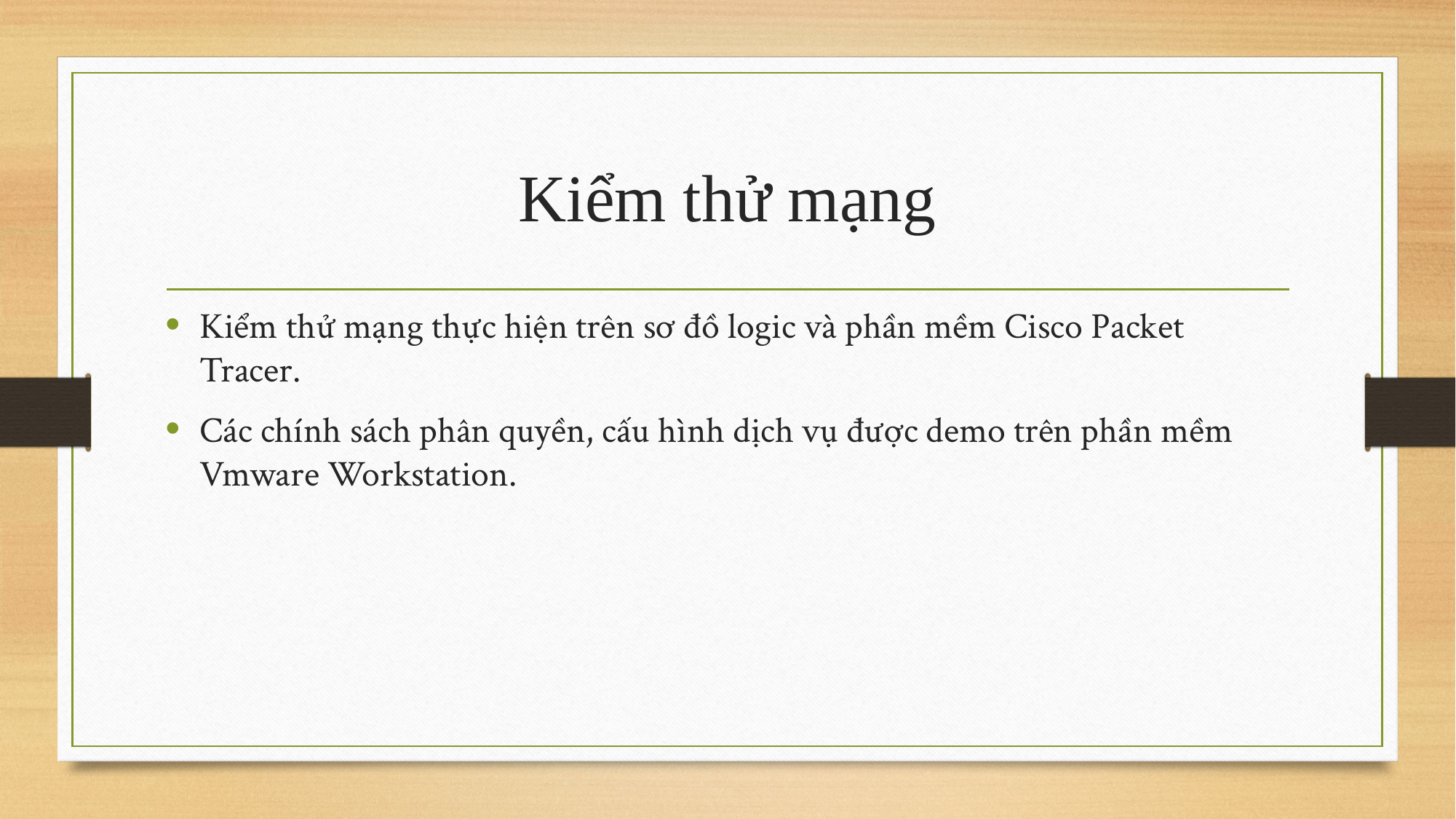

# Kiểm thử mạng
Kiểm thử mạng thực hiện trên sơ đồ logic và phần mềm Cisco Packet Tracer.
Các chính sách phân quyền, cấu hình dịch vụ được demo trên phần mềm Vmware Workstation.